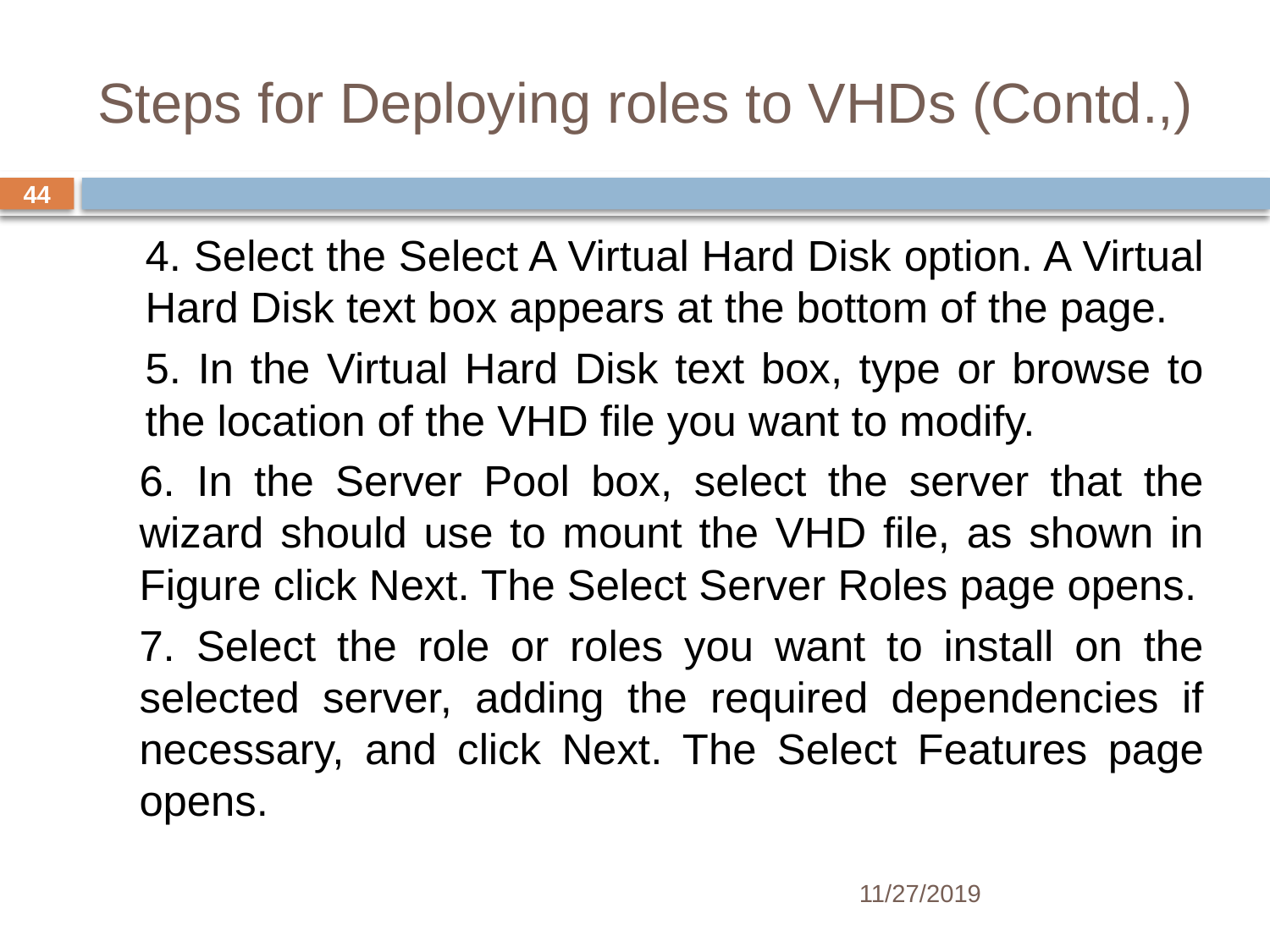

# Steps for Deploying roles to VHDs (Contd.,)
44
4. Select the Select A Virtual Hard Disk option. A Virtual Hard Disk text box appears at the bottom of the page.
5. In the Virtual Hard Disk text box, type or browse to the location of the VHD file you want to modify.
6. In the Server Pool box, select the server that the wizard should use to mount the VHD file, as shown in Figure click Next. The Select Server Roles page opens.
7. Select the role or roles you want to install on the selected server, adding the required dependencies if necessary, and click Next. The Select Features page opens.
11/27/2019